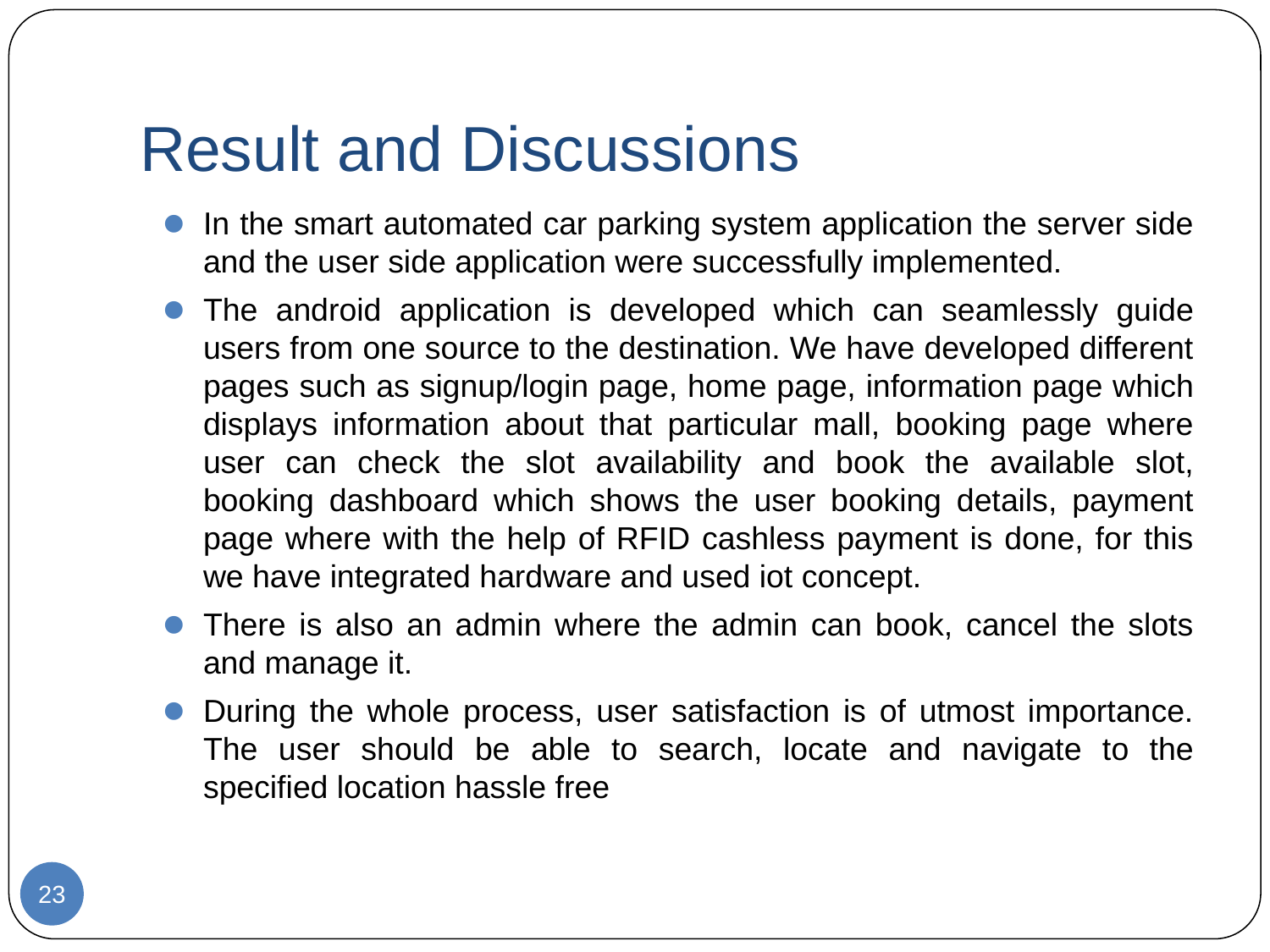

# Result and Discussions
In the smart automated car parking system application the server side and the user side application were successfully implemented.
The android application is developed which can seamlessly guide users from one source to the destination. We have developed different pages such as signup/login page, home page, information page which displays information about that particular mall, booking page where user can check the slot availability and book the available slot, booking dashboard which shows the user booking details, payment page where with the help of RFID cashless payment is done, for this we have integrated hardware and used iot concept.
There is also an admin where the admin can book, cancel the slots and manage it.
During the whole process, user satisfaction is of utmost importance. The user should be able to search, locate and navigate to the specified location hassle free
23